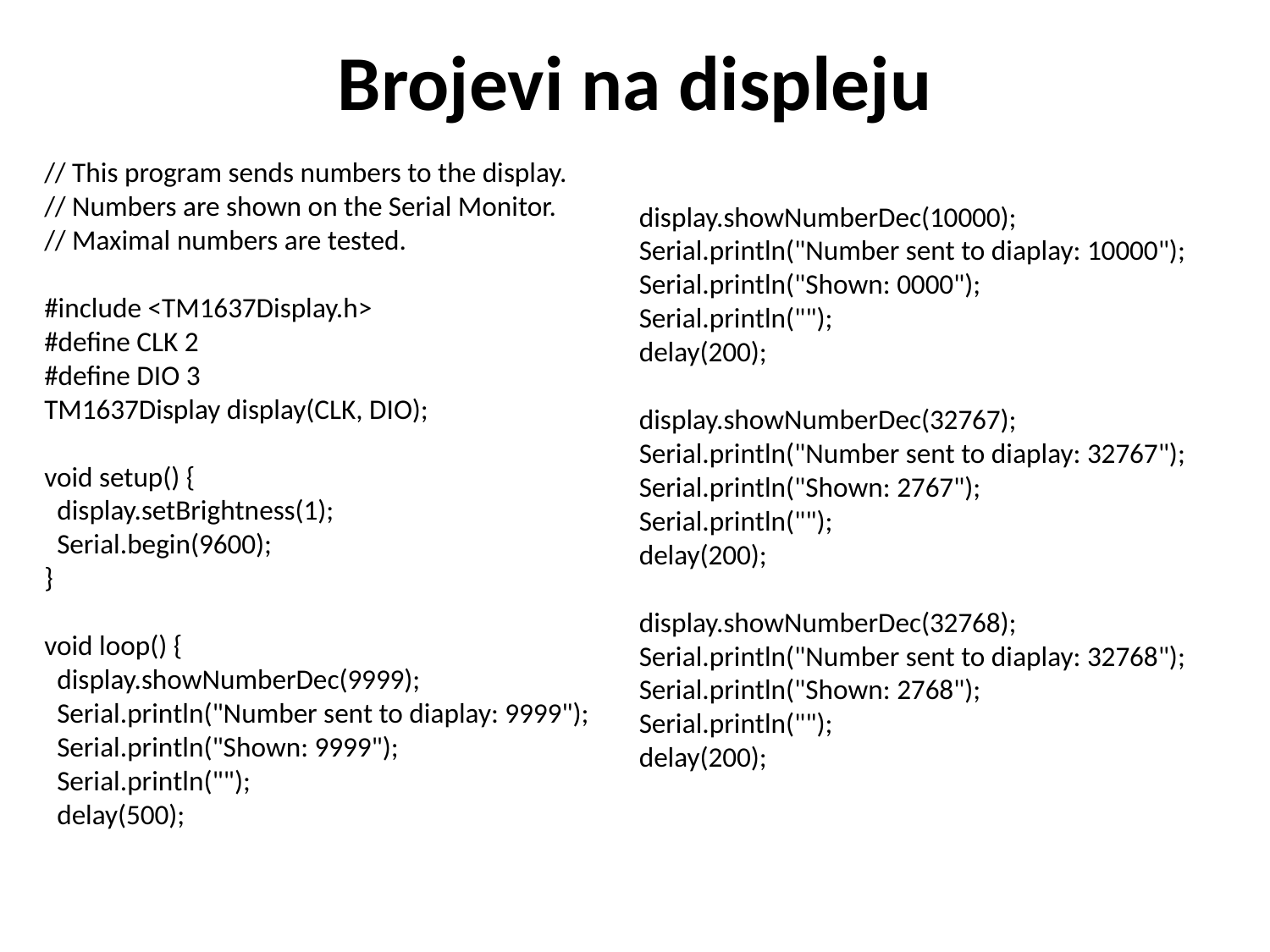

# Brojevi na displeju
// This program sends numbers to the display.
// Numbers are shown on the Serial Monitor.
// Maximal numbers are tested.

#include <TM1637Display.h>
#define CLK 2
#define DIO 3
TM1637Display display(CLK, DIO);

void setup() {
  display.setBrightness(1);
  Serial.begin(9600);
}

void loop() {
  display.showNumberDec(9999);
  Serial.println("Number sent to diaplay: 9999");
  Serial.println("Shown: 9999");
  Serial.println("");
  delay(500);

  display.showNumberDec(10000);
  Serial.println("Number sent to diaplay: 10000");
  Serial.println("Shown: 0000");
  Serial.println("");
  delay(200);

  display.showNumberDec(32767);
  Serial.println("Number sent to diaplay: 32767");
  Serial.println("Shown: 2767");
  Serial.println("");
  delay(200);

  display.showNumberDec(32768);
  Serial.println("Number sent to diaplay: 32768");
  Serial.println("Shown: 2768");
  Serial.println("");
  delay(200);